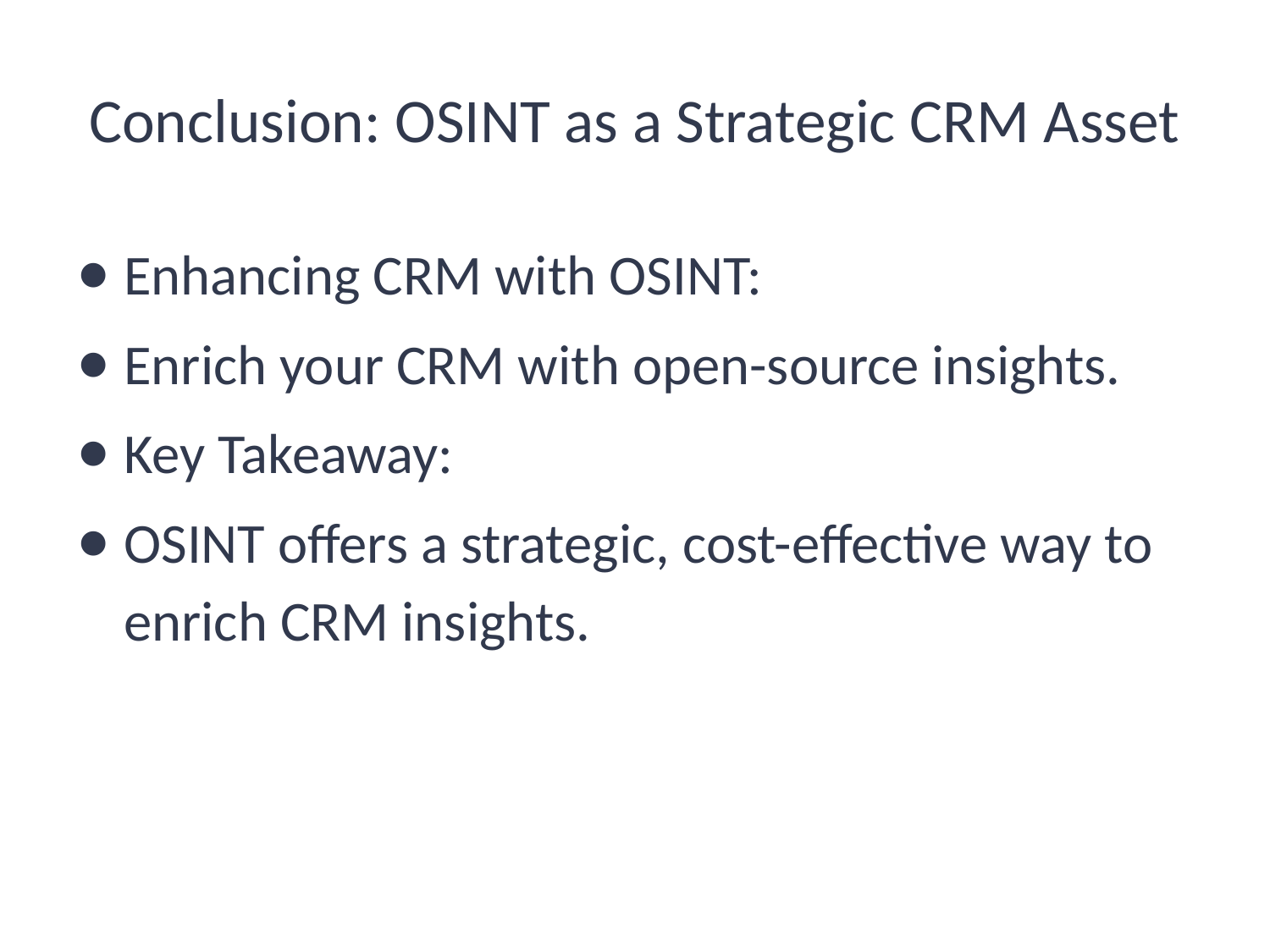

# Conclusion: OSINT as a Strategic CRM Asset
Enhancing CRM with OSINT:
Enrich your CRM with open-source insights.
Key Takeaway:
OSINT offers a strategic, cost-effective way to enrich CRM insights.